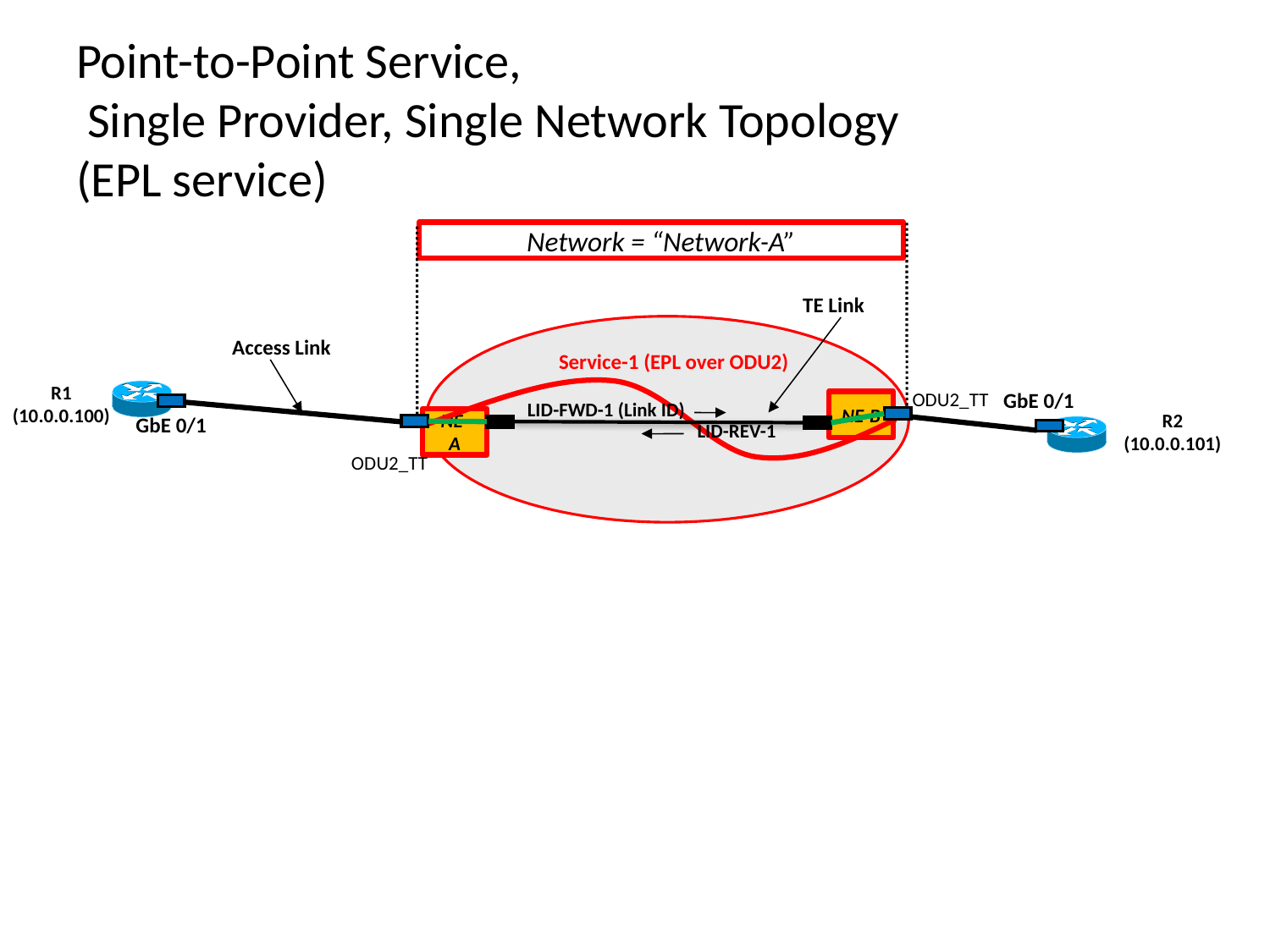

# Point-to-Point Service, Single Provider, Single Network Topology (EPL service)
Network = “Network-A”

TE Link

Access Link
Service-1 (EPL over ODU2)

R1
(10.0.0.100)

ODU2_TT
GbE 0/1

LID-FWD-1 (Link ID)
NE-B

R2
(10.0.0.101)
GbE 0/1

NE-A
LID-REV-1

ODU2_TT